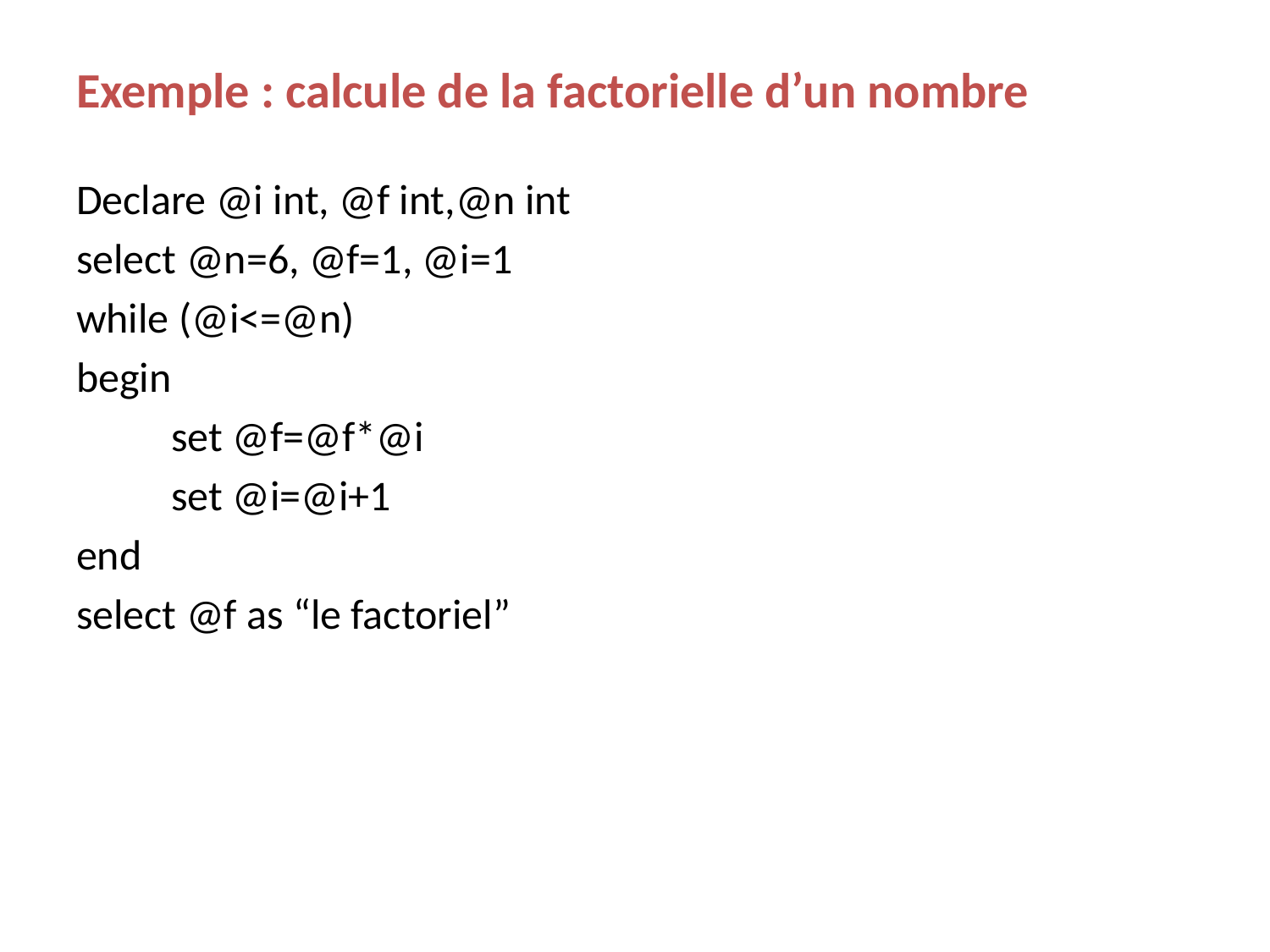

# Exemple : calcule de la factorielle d’un nombre
Declare @i int, @f int,@n int
select @n=6, @f=1, @i=1
while (@i<=@n)
begin
          set @f=@f*@i
          set @i=@i+1
end
select @f as “le factoriel”